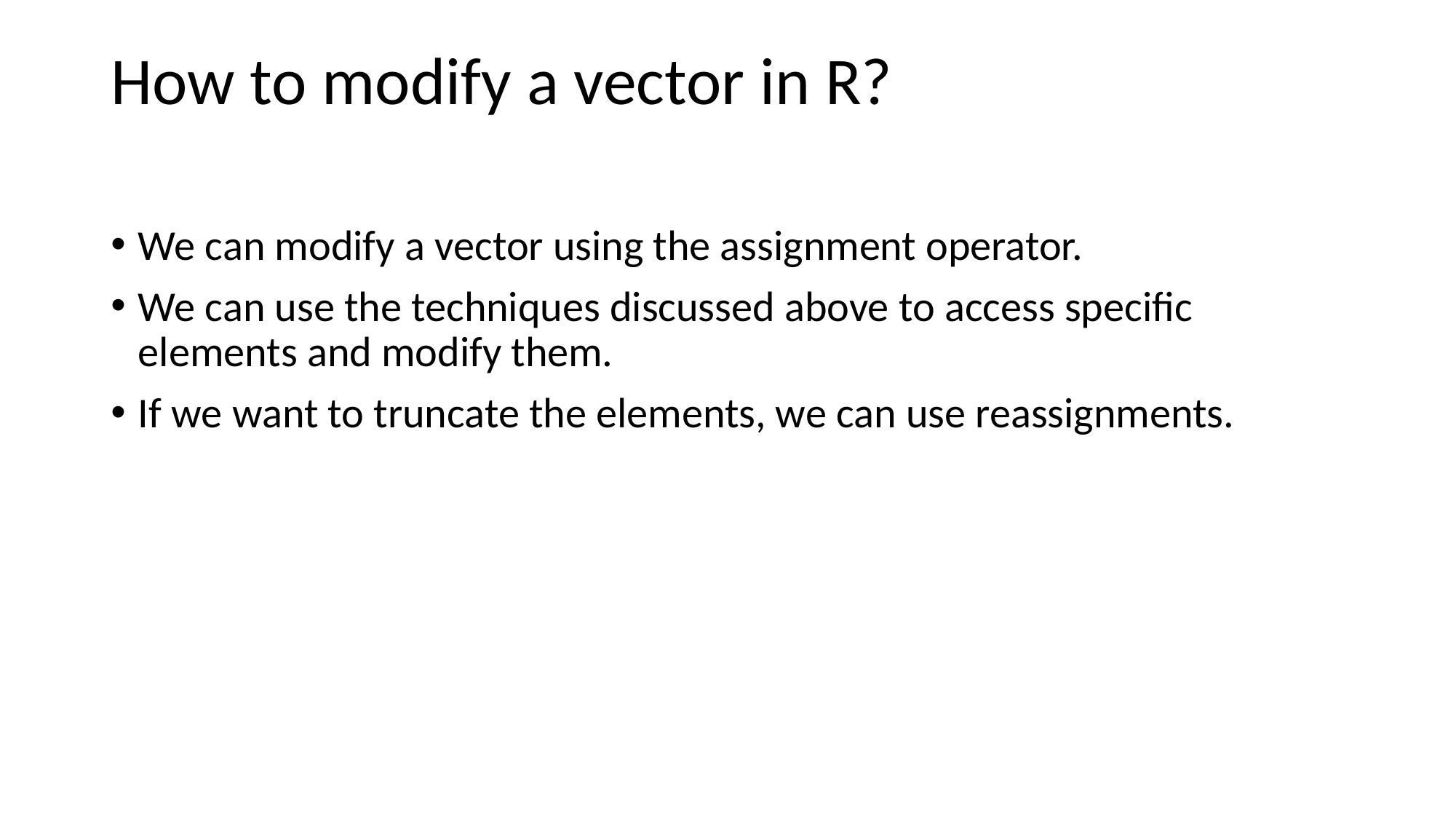

# How to modify a vector in R?
We can modify a vector using the assignment operator.
We can use the techniques discussed above to access specific elements and modify them.
If we want to truncate the elements, we can use reassignments.